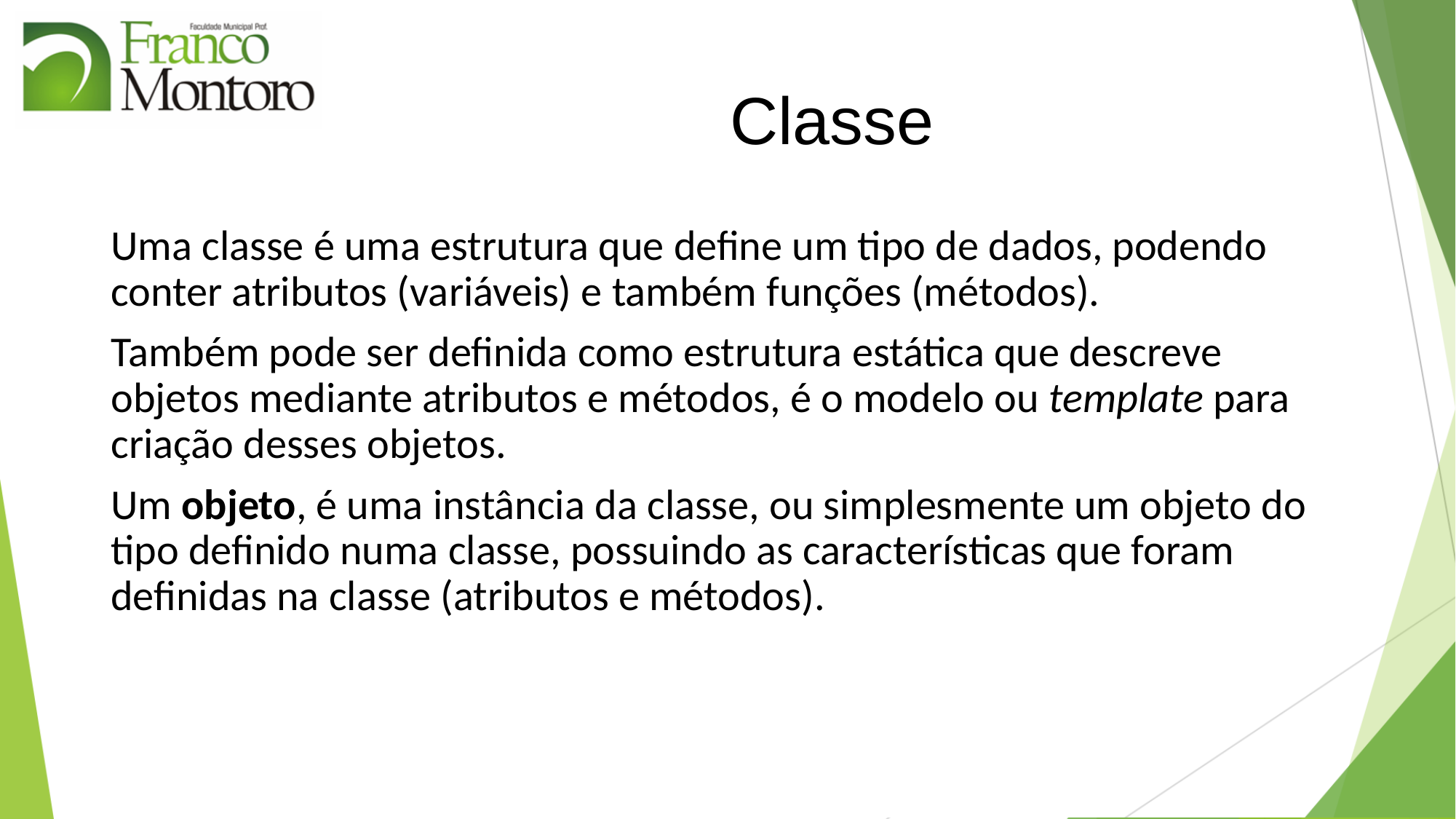

# Classe
Uma classe é uma estrutura que define um tipo de dados, podendo conter atributos (variáveis) e também funções (métodos).
Também pode ser definida como estrutura estática que descreve objetos mediante atributos e métodos, é o modelo ou template para criação desses objetos.
Um objeto, é uma instância da classe, ou simplesmente um objeto do tipo definido numa classe, possuindo as características que foram definidas na classe (atributos e métodos).